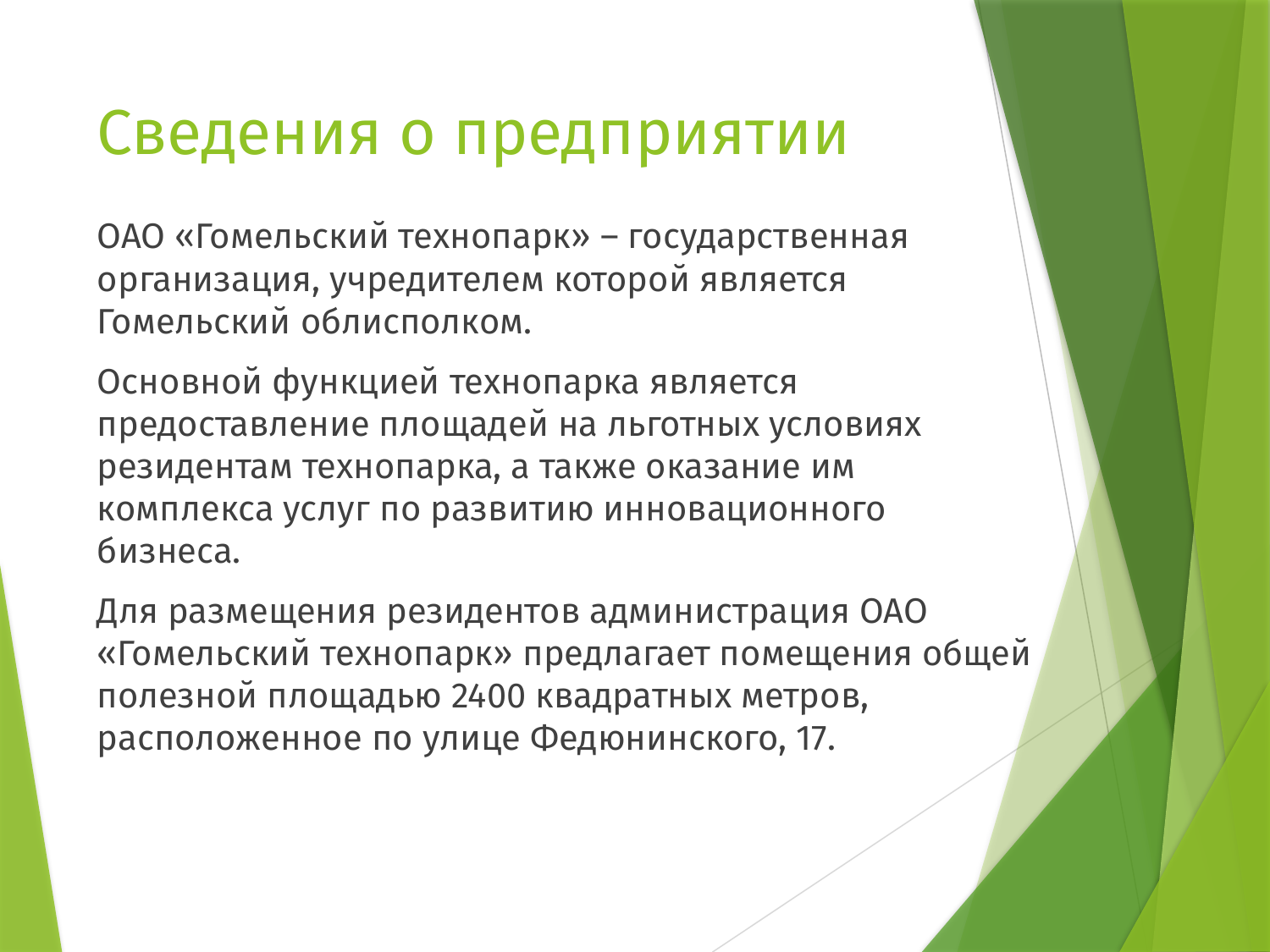

# Сведения о предприятии
ОАО «Гомельский технопарк» – государственная организация, учредителем которой является Гомельский облисполком.
Основной функцией технопарка является предоставление площадей на льготных условиях резидентам технопарка, а также оказание им комплекса услуг по развитию инновационного бизнеса.
Для размещения резидентов администрация ОАО «Гомельский технопарк» предлагает помещения общей полезной площадью 2400 квадратных метров, расположенное по улице Федюнинского, 17.